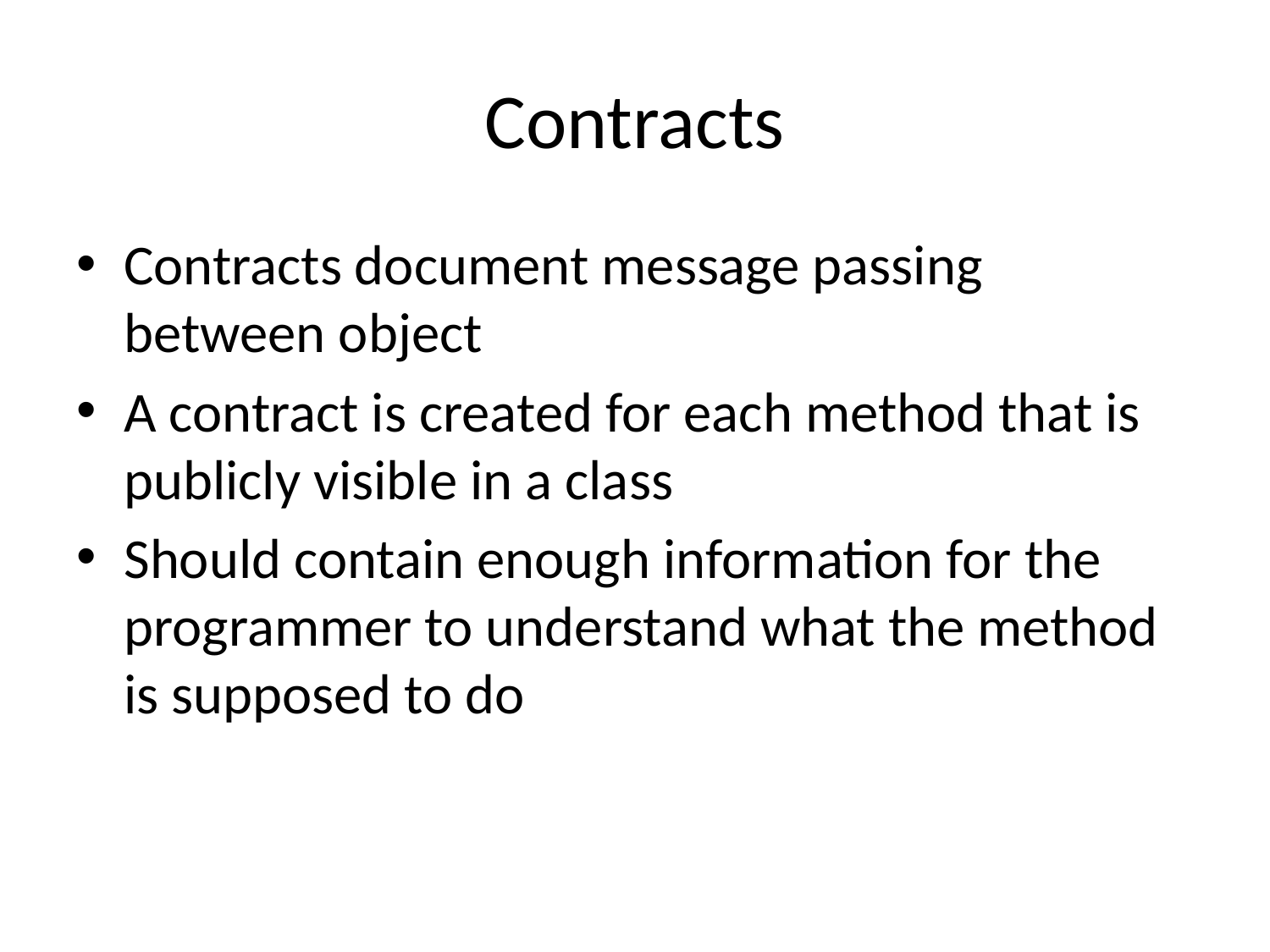

# Contracts
Contracts document message passing between object
A contract is created for each method that is publicly visible in a class
Should contain enough information for the programmer to understand what the method is supposed to do